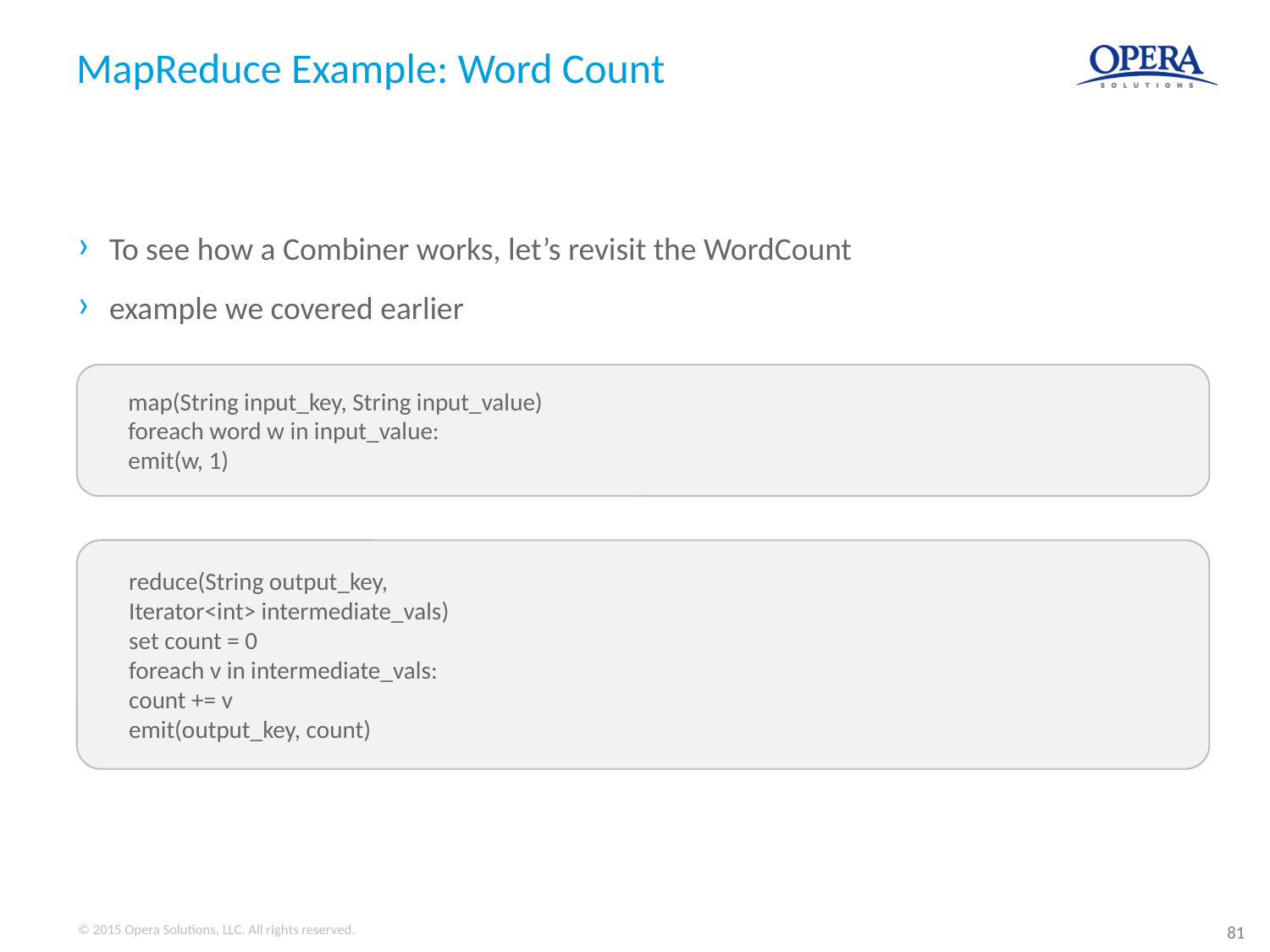

# MapReduce Example: Word Count
To see how a Combiner works, let’s revisit the WordCount
example we covered earlier
map(String input_key, String input_value)
foreach word w in input_value:
emit(w, 1)
reduce(String output_key,
Iterator<int> intermediate_vals)
set count = 0
foreach v in intermediate_vals:
count += v
emit(output_key, count)